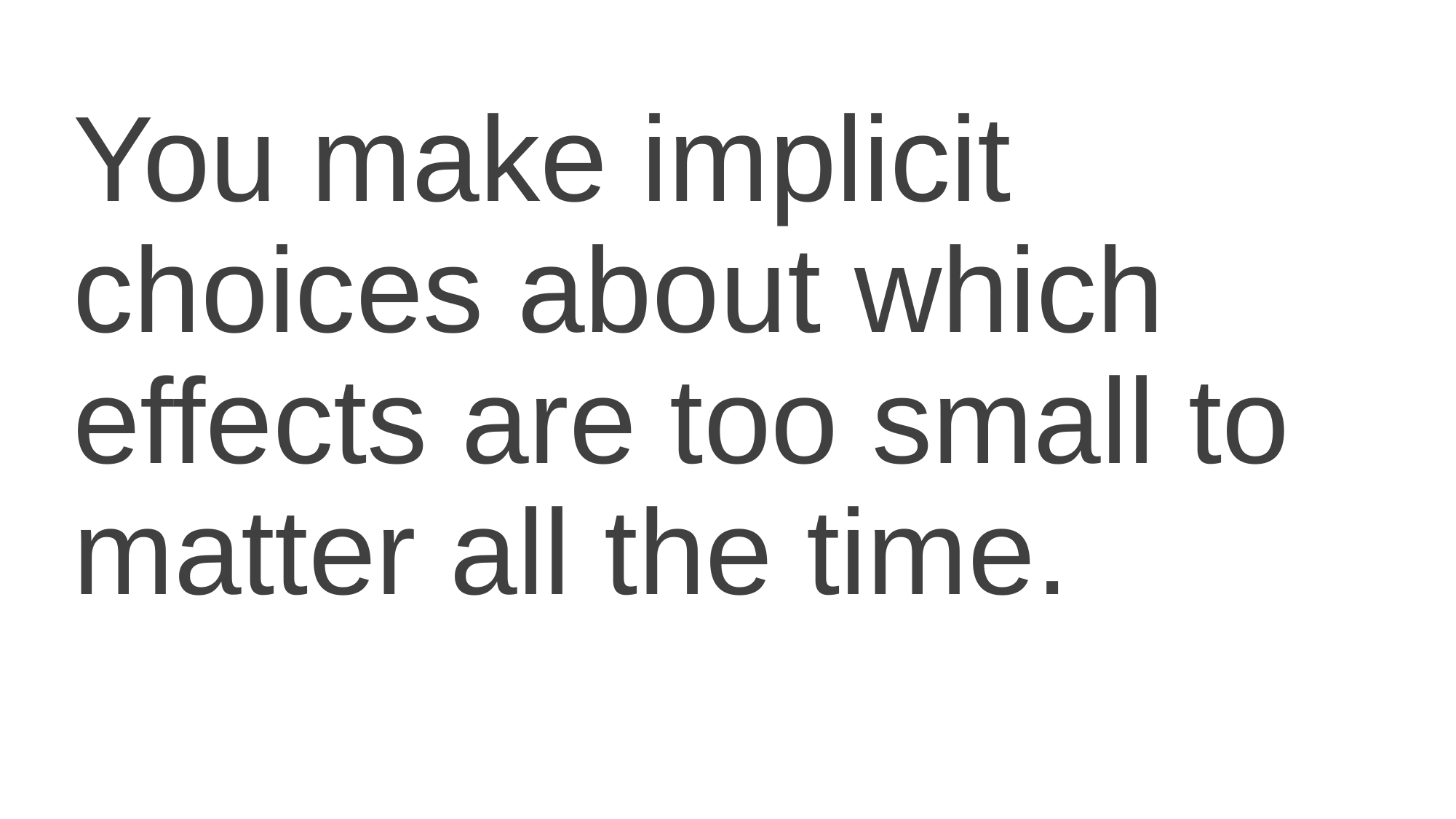

You make implicit choices about which effects are too small to matter all the time.